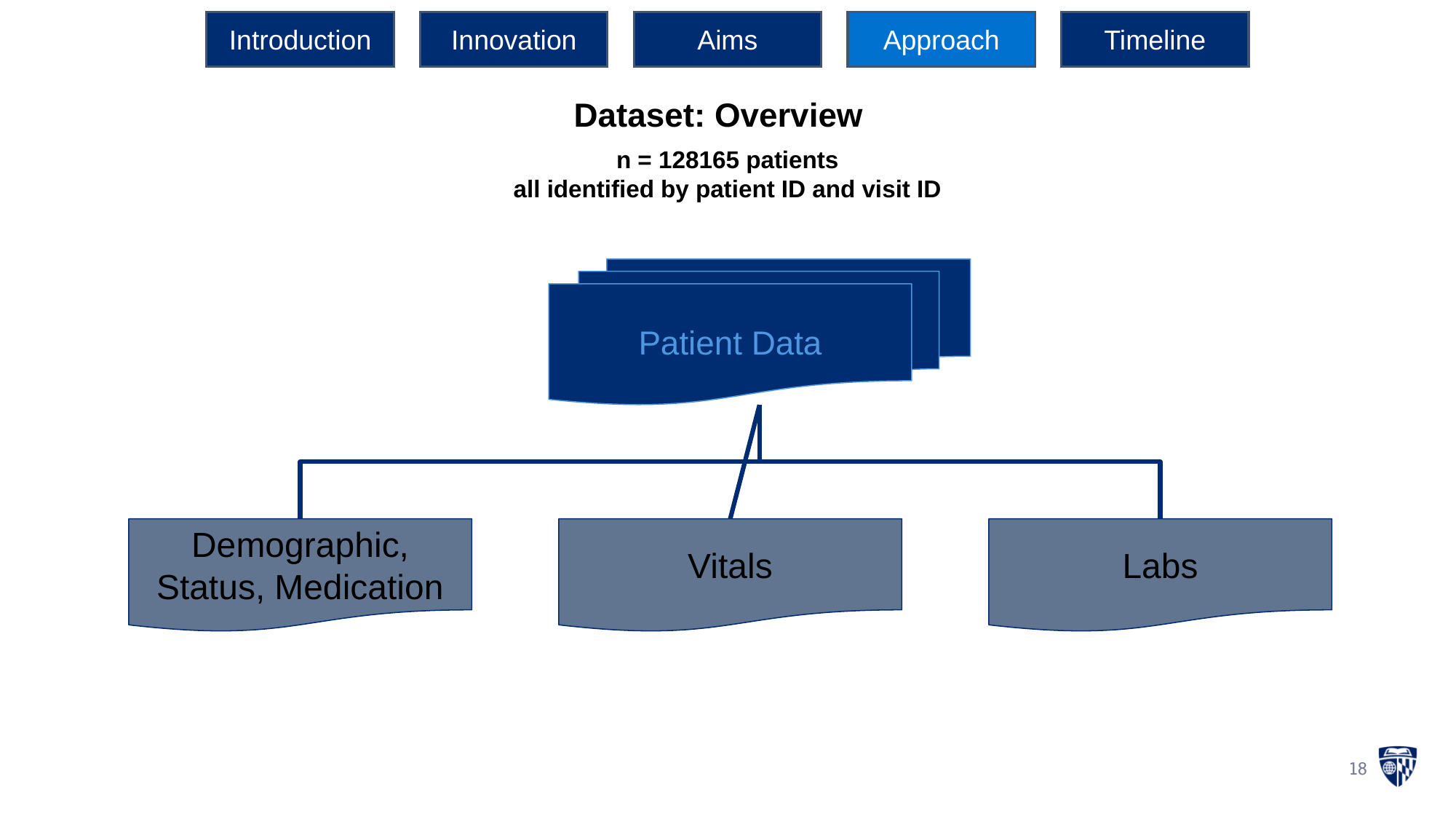

Introduction
Innovation
Aims
Approach
Timeline
Dataset: Overview
n = 128165 patients
all identified by patient ID and visit ID
Patient Data
Demographic, Status, Medication
Vitals
Labs
18